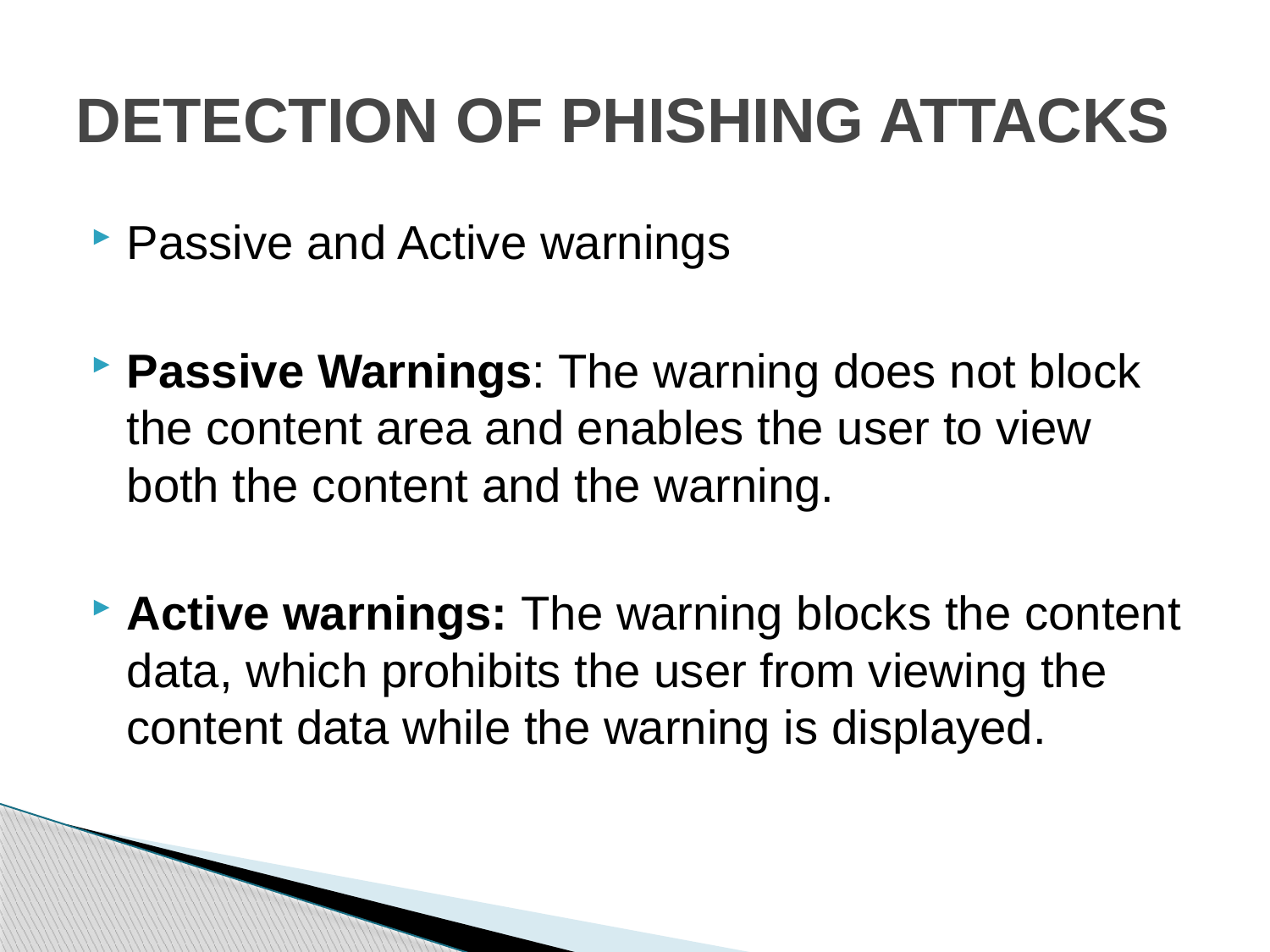

# DETECTION OF PHISHING ATTACKS
Passive and Active warnings

Passive Warnings: The warning does not block the content area and enables the user to view both the content and the warning.

Active warnings: The warning blocks the content data, which prohibits the user from viewing the content data while the warning is displayed.